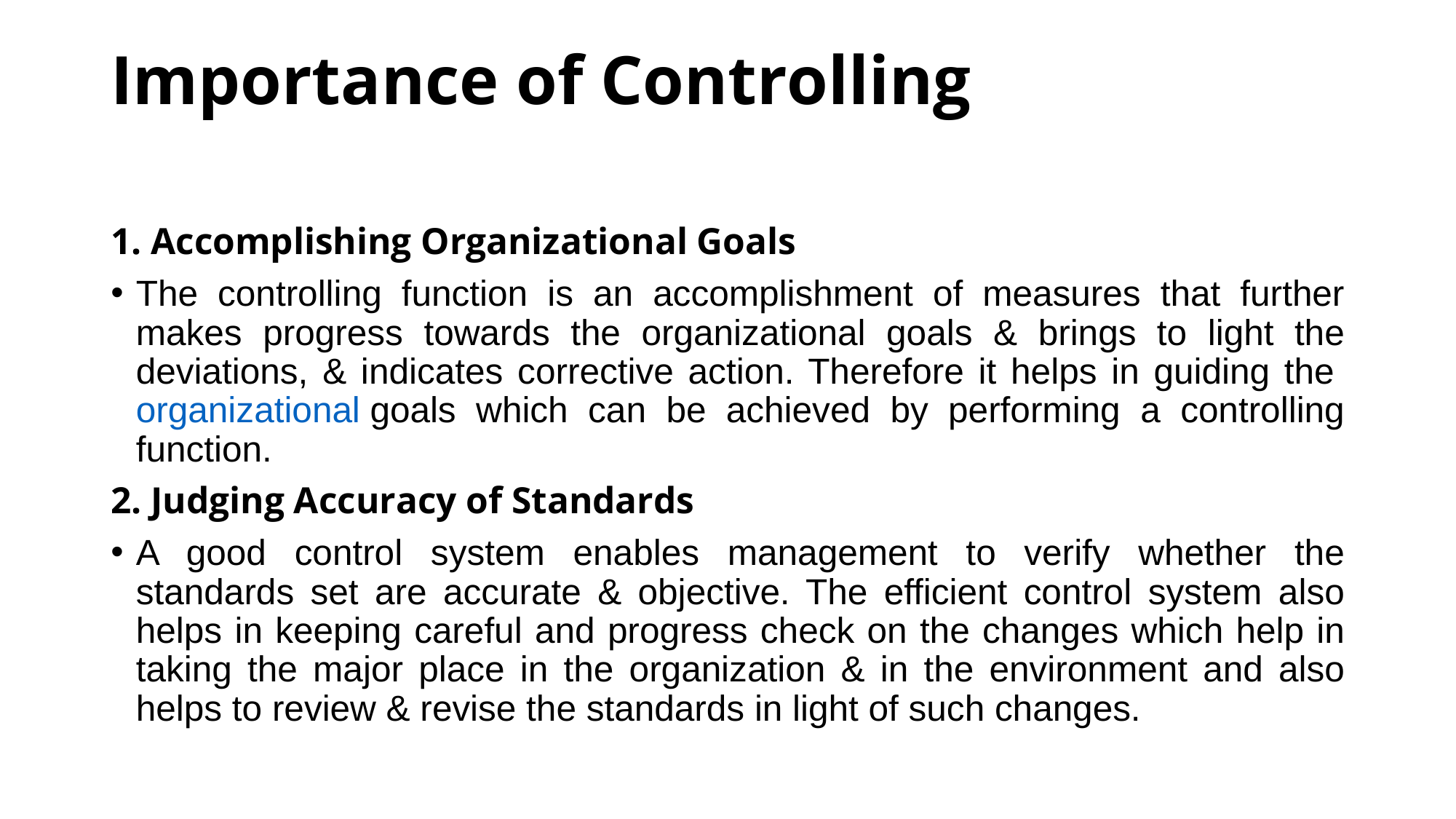

# Importance of Controlling
1. Accomplishing Organizational Goals
The controlling function is an accomplishment of measures that further makes progress towards the organizational goals & brings to light the deviations, & indicates corrective action. Therefore it helps in guiding the organizational goals which can be achieved by performing a controlling function.
2. Judging Accuracy of Standards
A good control system enables management to verify whether the standards set are accurate & objective. The efficient control system also helps in keeping careful and progress check on the changes which help in taking the major place in the organization & in the environment and also helps to review & revise the standards in light of such changes.